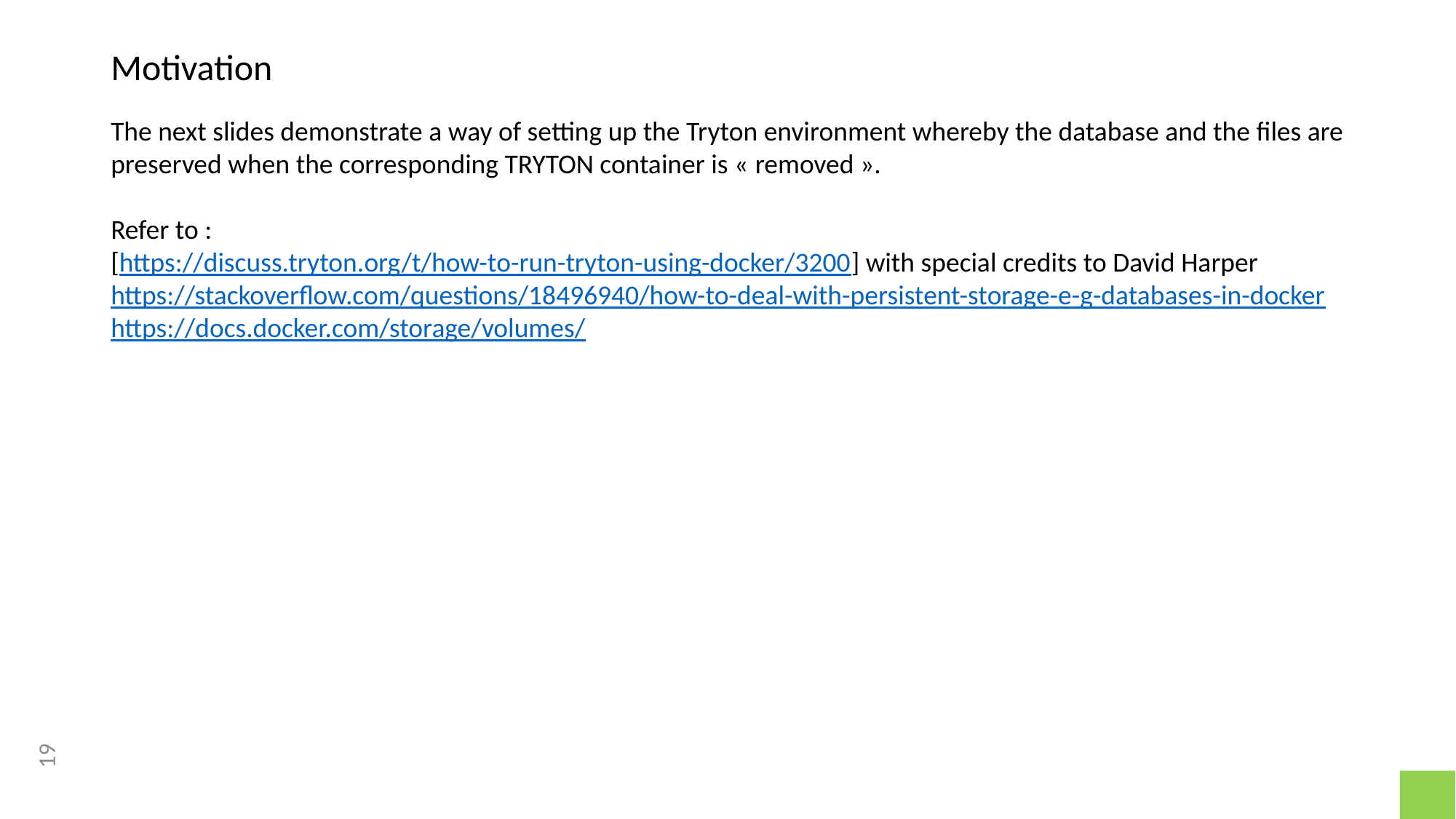

# Motivation
The next slides demonstrate a way of setting up the Tryton environment whereby the database and the files are preserved when the corresponding TRYTON container is « removed ».
Refer to :
[https://discuss.tryton.org/t/how-to-run-tryton-using-docker/3200] with special credits to David Harper
https://stackoverflow.com/questions/18496940/how-to-deal-with-persistent-storage-e-g-databases-in-docker
https://docs.docker.com/storage/volumes/
19